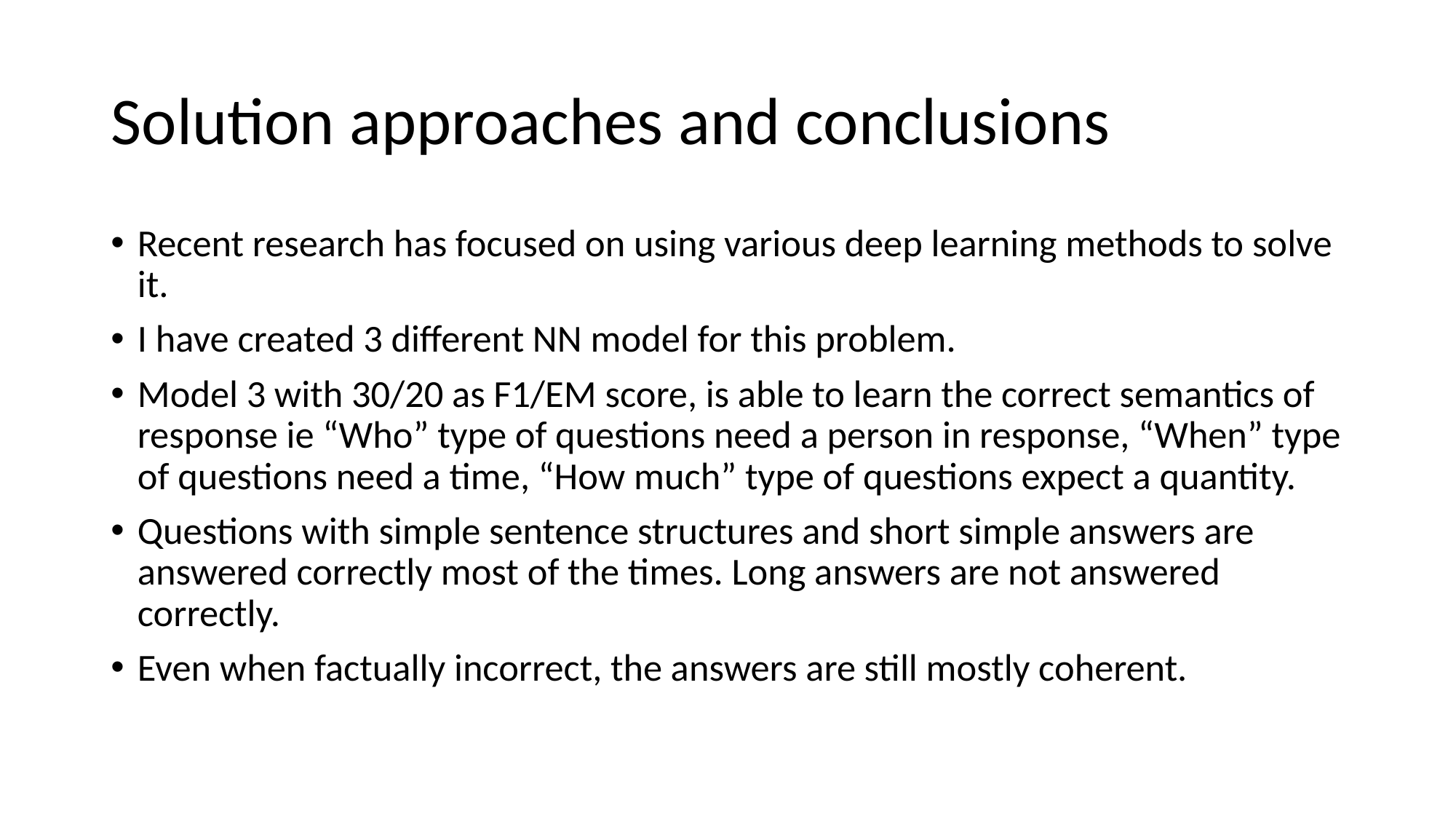

# Solution approaches and conclusions
Recent research has focused on using various deep learning methods to solve it.
I have created 3 different NN model for this problem.
Model 3 with 30/20 as F1/EM score, is able to learn the correct semantics of response ie “Who” type of questions need a person in response, “When” type of questions need a time, “How much” type of questions expect a quantity.
Questions with simple sentence structures and short simple answers are answered correctly most of the times. Long answers are not answered correctly.
Even when factually incorrect, the answers are still mostly coherent.